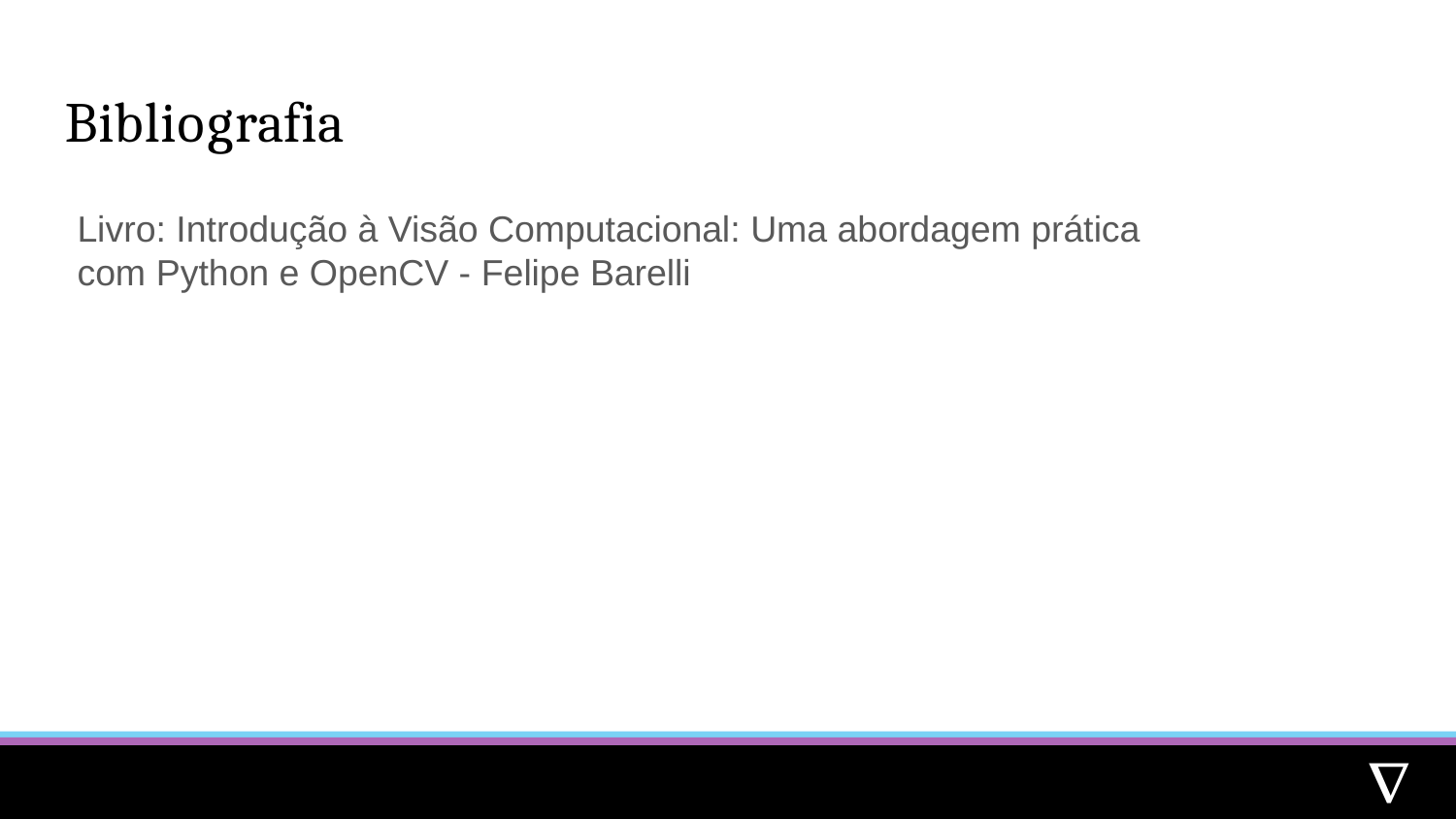

# Bibliografia

Livro: Introdução à Visão Computacional: Uma abordagem prática com Python e OpenCV - Felipe Barelli